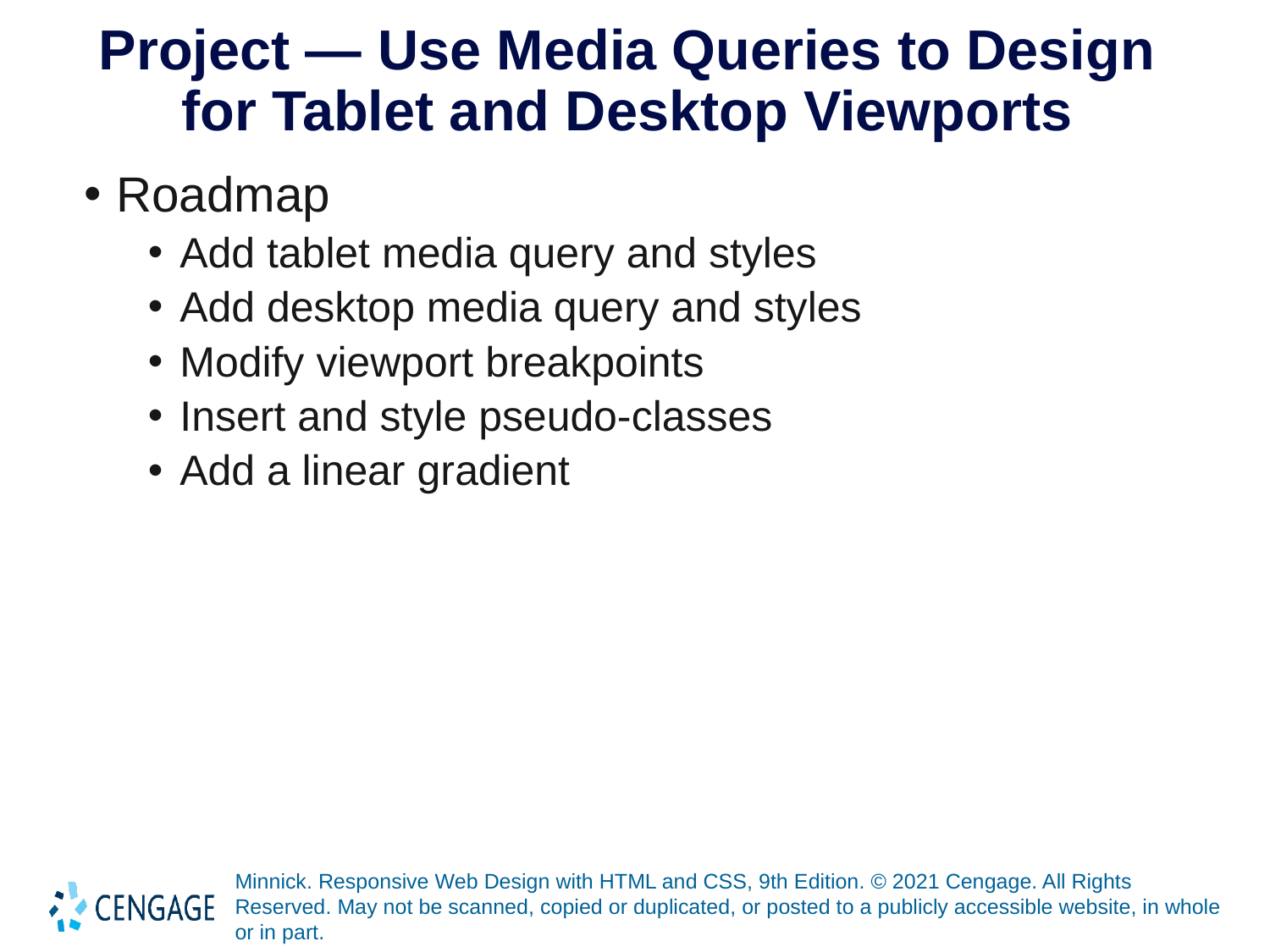

# Project — Use Media Queries to Design  for Tablet and Desktop Viewports
Roadmap
Add tablet media query and styles
Add desktop media query and styles
Modify viewport breakpoints
Insert and style pseudo-classes
Add a linear gradient
Minnick. Responsive Web Design with HTML and CSS, 9th Edition. © 2021 Cengage. All Rights Reserved. May not be scanned, copied or duplicated, or posted to a publicly accessible website, in whole or in part.